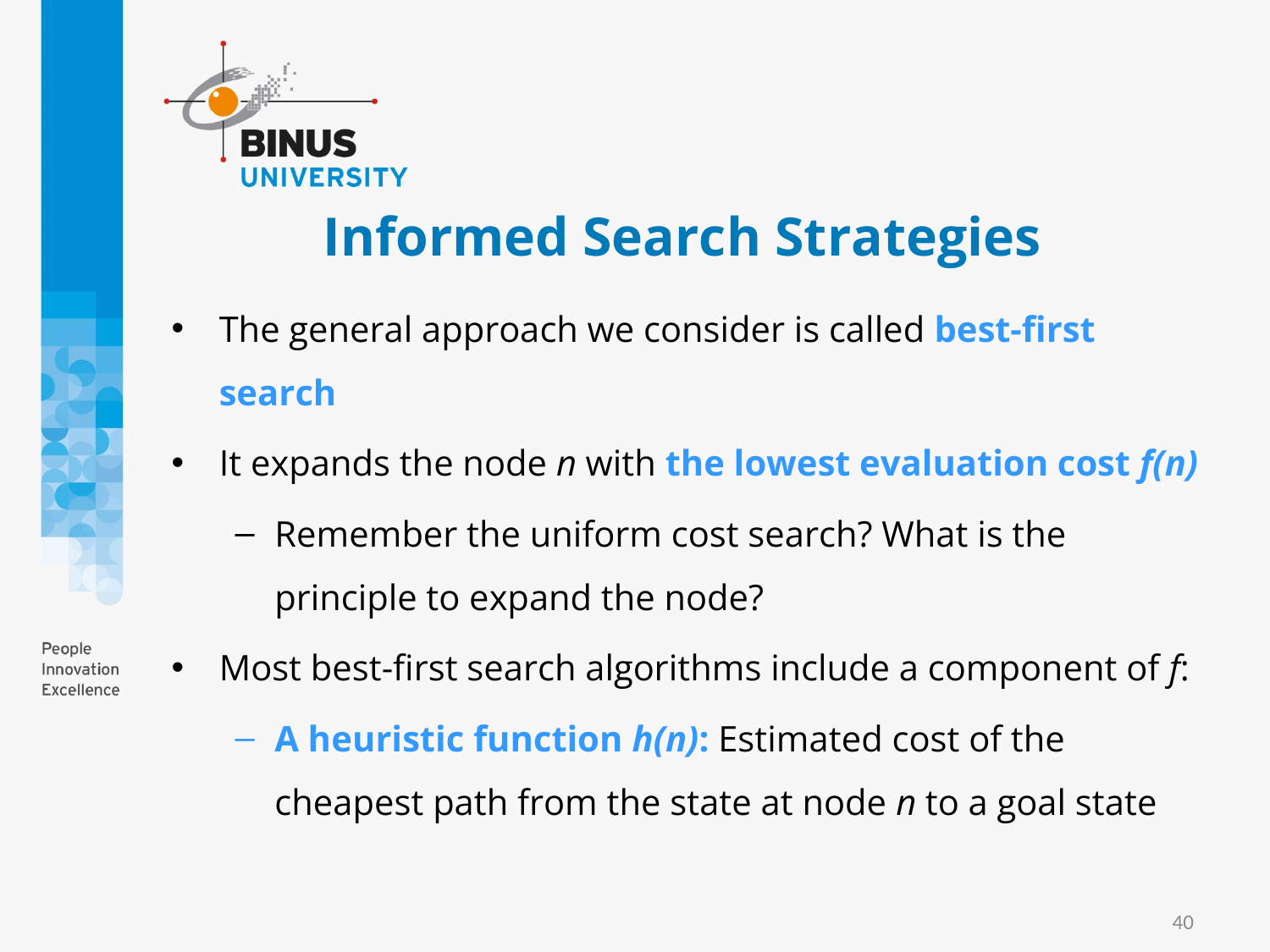

# Informed Search Strategies
The general approach we consider is called best-first search
It expands the node n with the lowest evaluation cost f(n)
Remember the uniform cost search? What is the principle to expand the node?
Most best-first search algorithms include a component of f:
A heuristic function h(n): Estimated cost of the cheapest path from the state at node n to a goal state

40